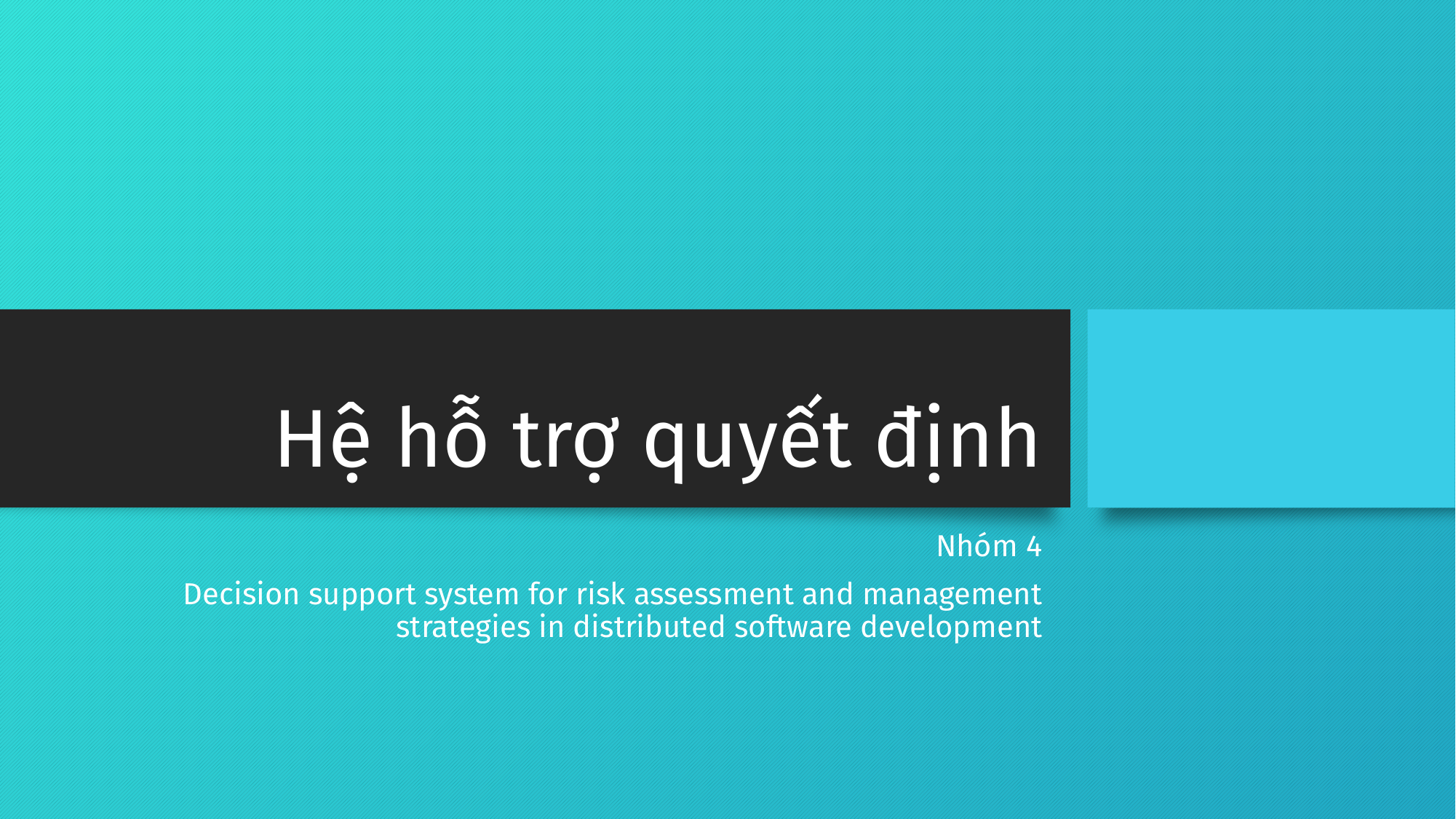

# Hệ hỗ trợ quyết định
Nhóm 4
Decision support system for risk assessment and management strategies in distributed software development